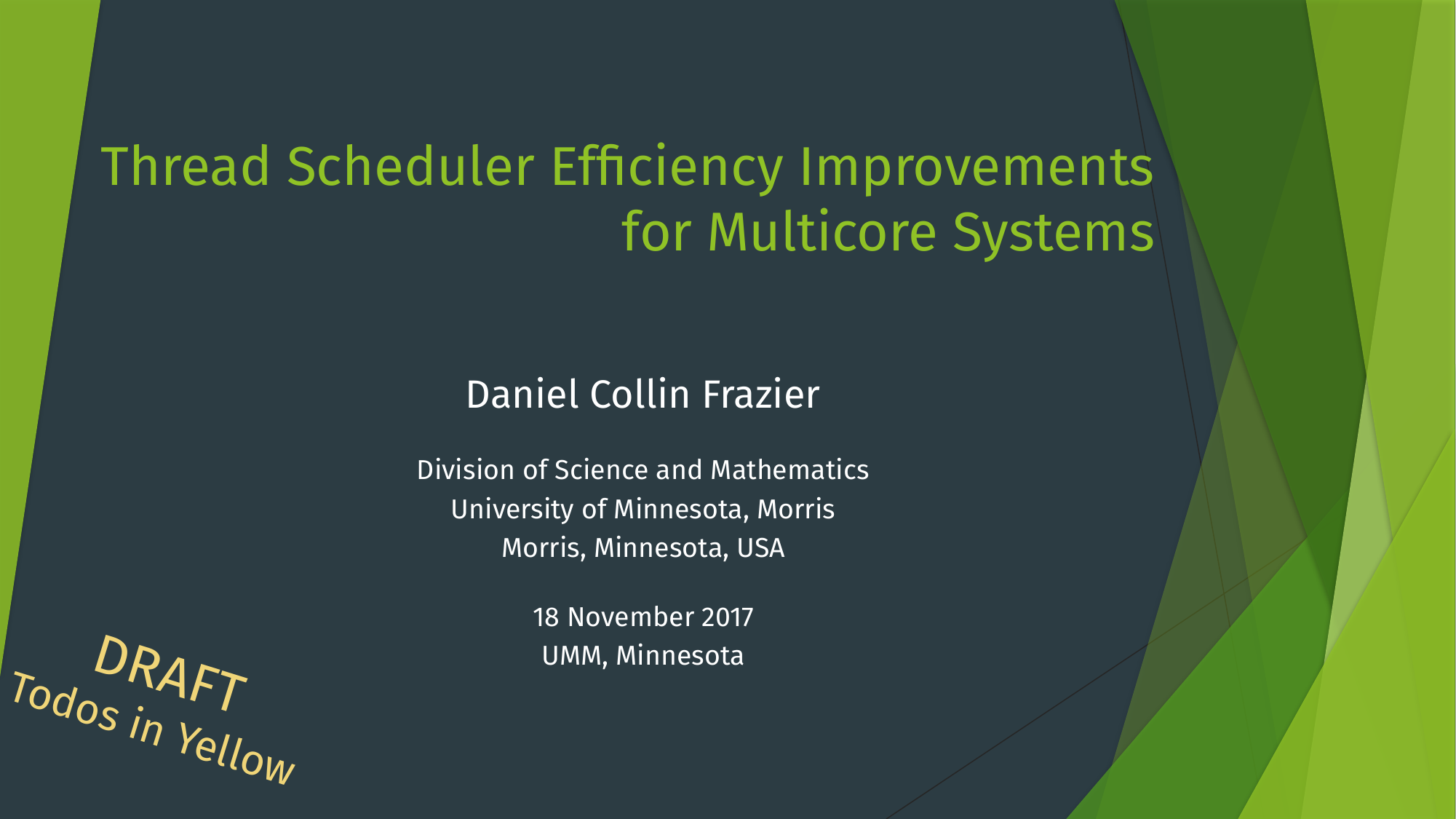

# Thread Scheduler Efficiency Improvements for Multicore Systems
Daniel Collin Frazier
Division of Science and Mathematics
University of Minnesota, Morris
Morris, Minnesota, USA
18 November 2017
UMM, Minnesota
DRAFT
Todos in Yellow